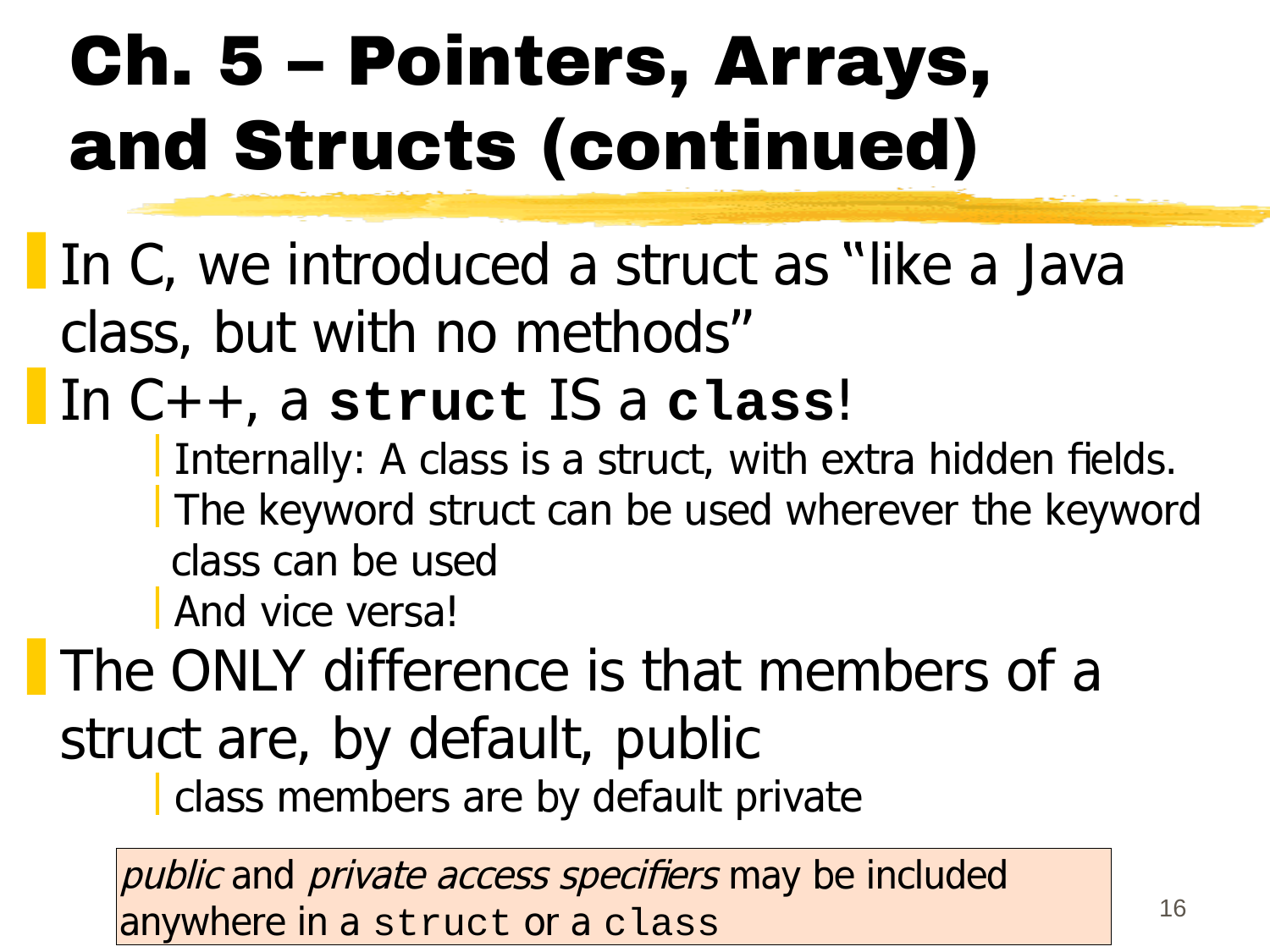

# Ch. 5 – Pointers, Arrays, and Structs (continued)
In C, we introduced a struct as “like a Java class, but with no methods”
In C++, a struct IS a class!
Internally: A class is a struct, with extra hidden fields.
The keyword struct can be used wherever the keyword class can be used
And vice versa!
The ONLY difference is that members of a struct are, by default, public
class members are by default private
public and private access specifiers may be included
anywhere in a struct or a class
16